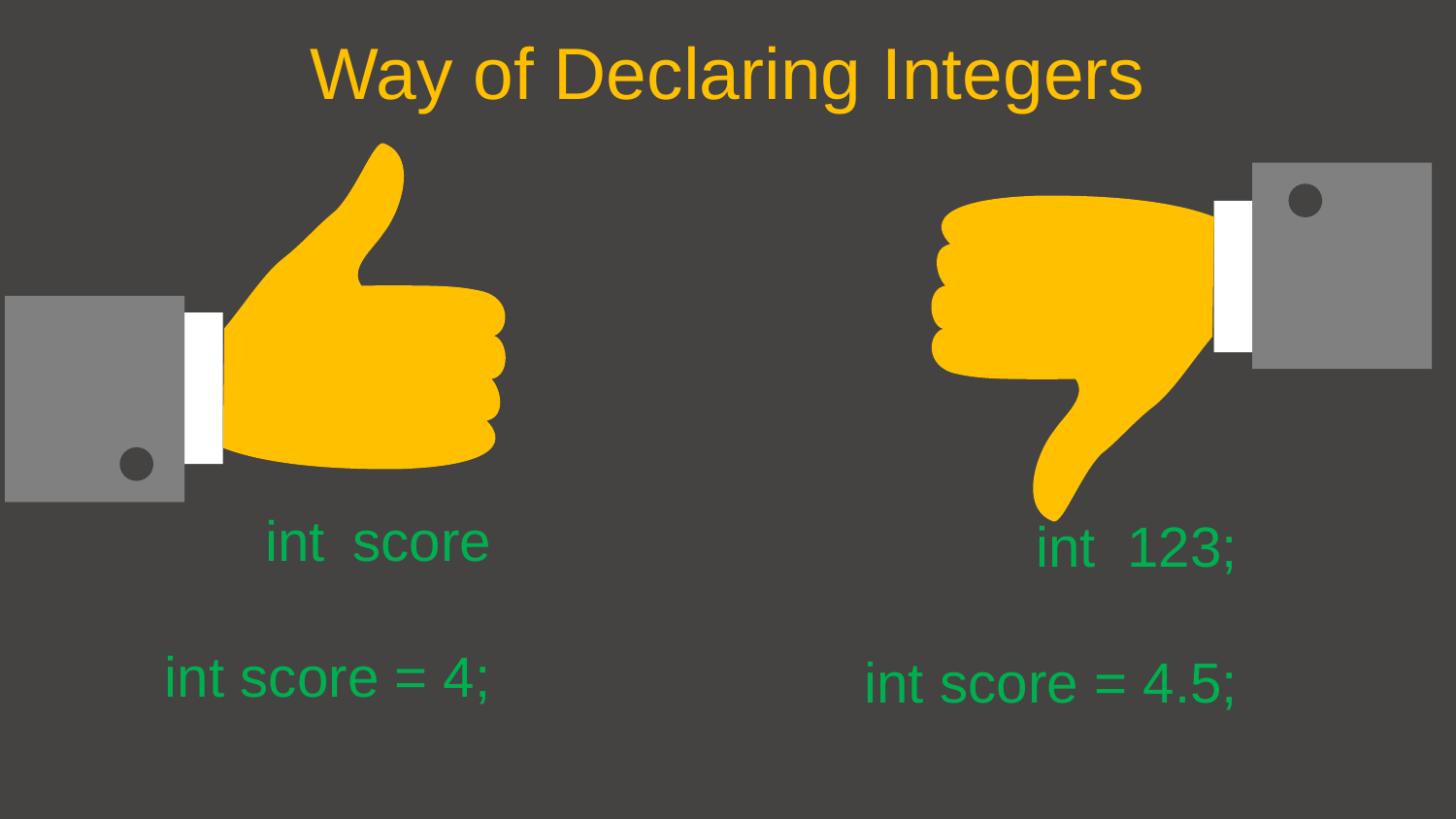

Way of Declaring Integers

int    score

int score = 4;
int  123;

int score = 4.5;